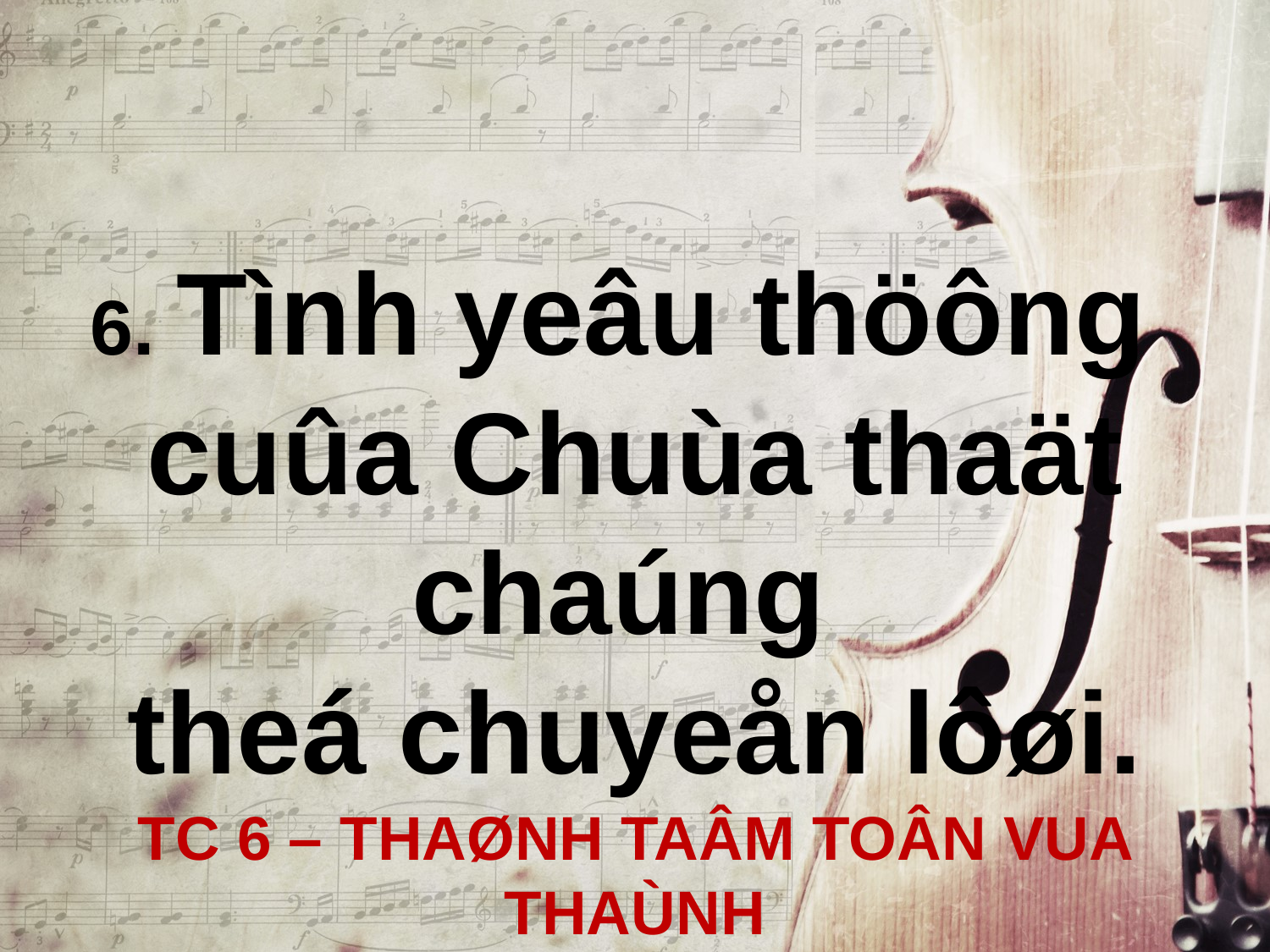

6. Tình yeâu thöông
cuûa Chuùa thaät chaúng
theá chuyeån lôøi.
TC 6 – THAØNH TAÂM TOÂN VUA THAÙNH